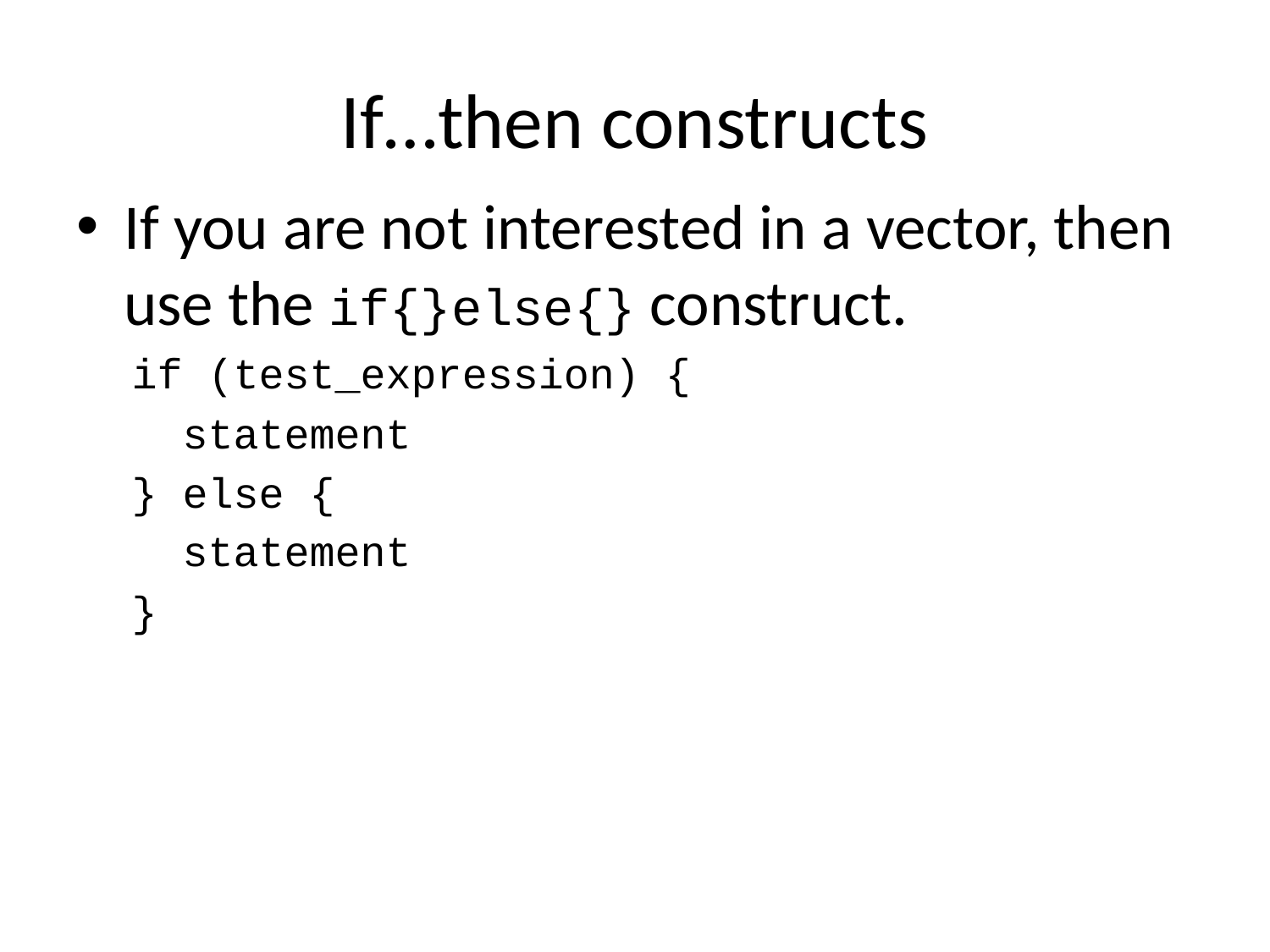

# If…then constructs
If you are not interested in a vector, then use the if{}else{} construct.
if (test_expression) {
  statement
} else {
  statement
}